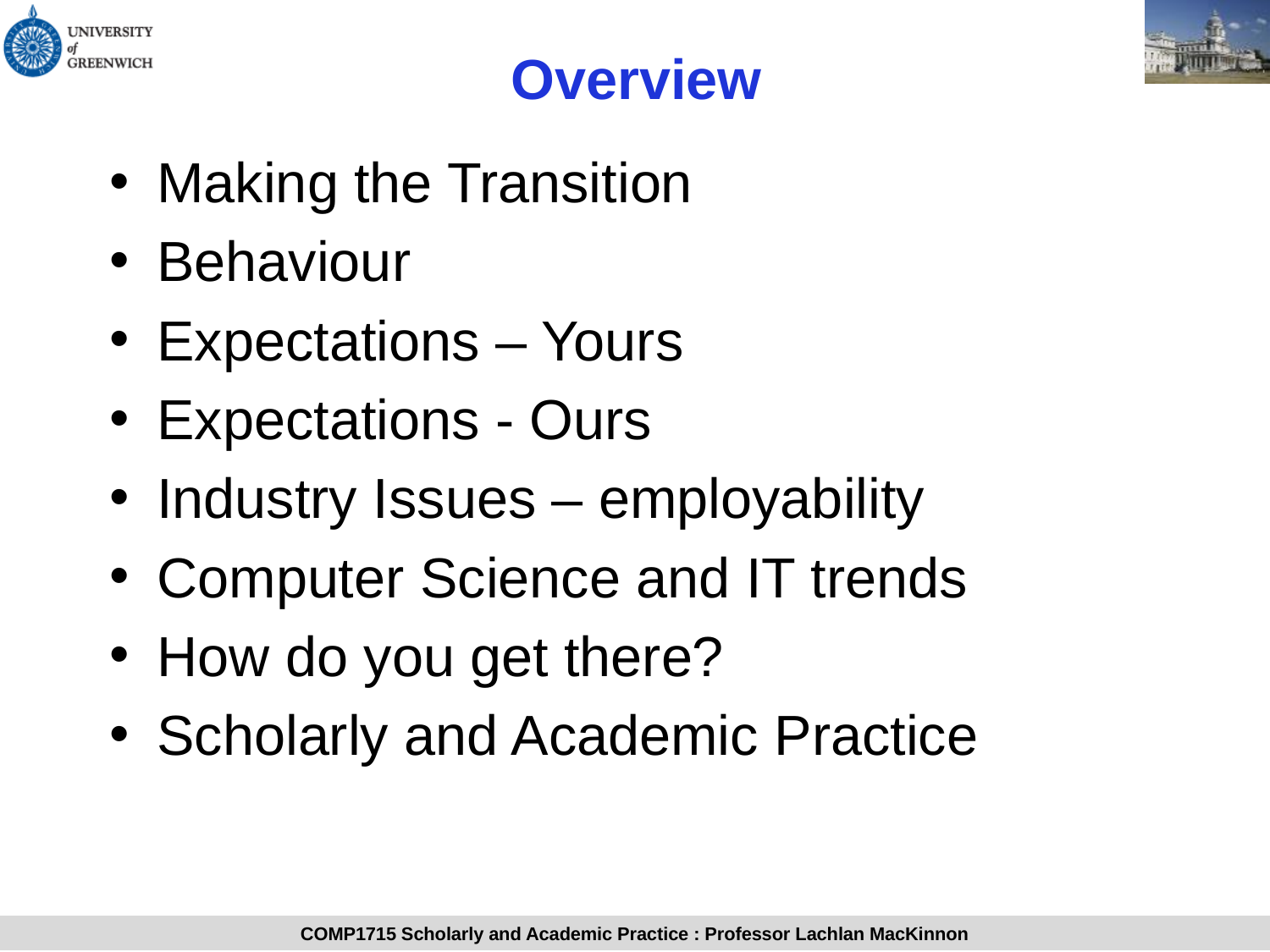

# Overview
Making the Transition
Behaviour
Expectations – Yours
Expectations - Ours
Industry Issues – employability
Computer Science and IT trends
How do you get there?
Scholarly and Academic Practice